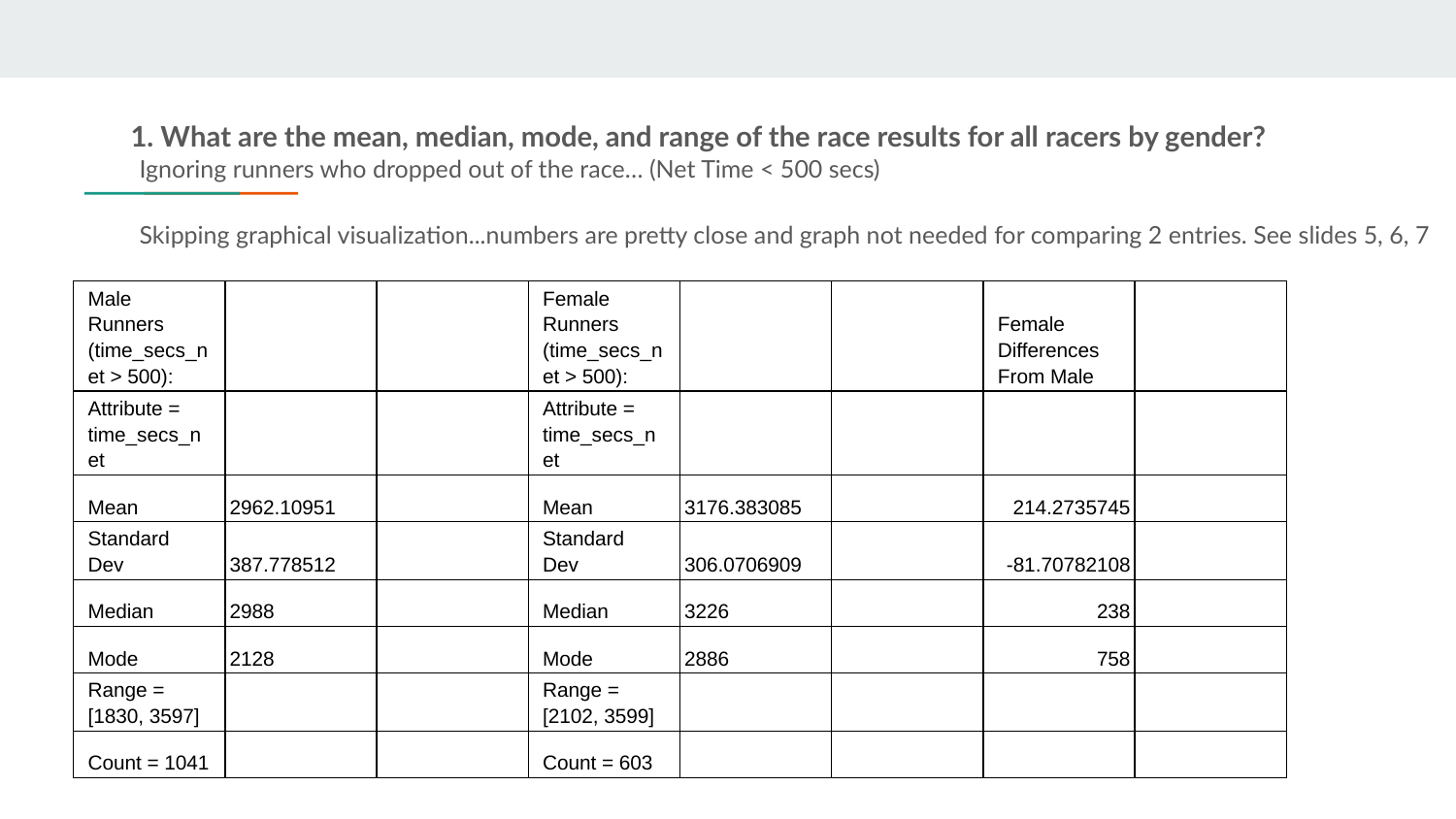

# 1. What are the mean, median, mode, and range of the race results for all racers by gender?
Ignoring runners who dropped out of the race… (Net Time < 500 secs)
Skipping graphical visualization...numbers are pretty close and graph not needed for comparing 2 entries. See slides 5, 6, 7

| Male Runners (time\_secs\_net > 500): |  |  | Female Runners (time\_secs\_net > 500): |  |  | Female Differences From Male |  |
| --- | --- | --- | --- | --- | --- | --- | --- |
| Attribute = time\_secs\_net |  |  | Attribute = time\_secs\_net |  |  |  |  |
| Mean | 2962.10951 |  | Mean | 3176.383085 |  | 214.2735745 |  |
| Standard Dev | 387.778512 |  | Standard Dev | 306.0706909 |  | -81.70782108 |  |
| Median | 2988 |  | Median | 3226 |  | 238 |  |
| Mode | 2128 |  | Mode | 2886 |  | 758 |  |
| Range = [1830, 3597] |  |  | Range = [2102, 3599] |  |  |  |  |
| Count = 1041 |  |  | Count = 603 |  |  |  |  |